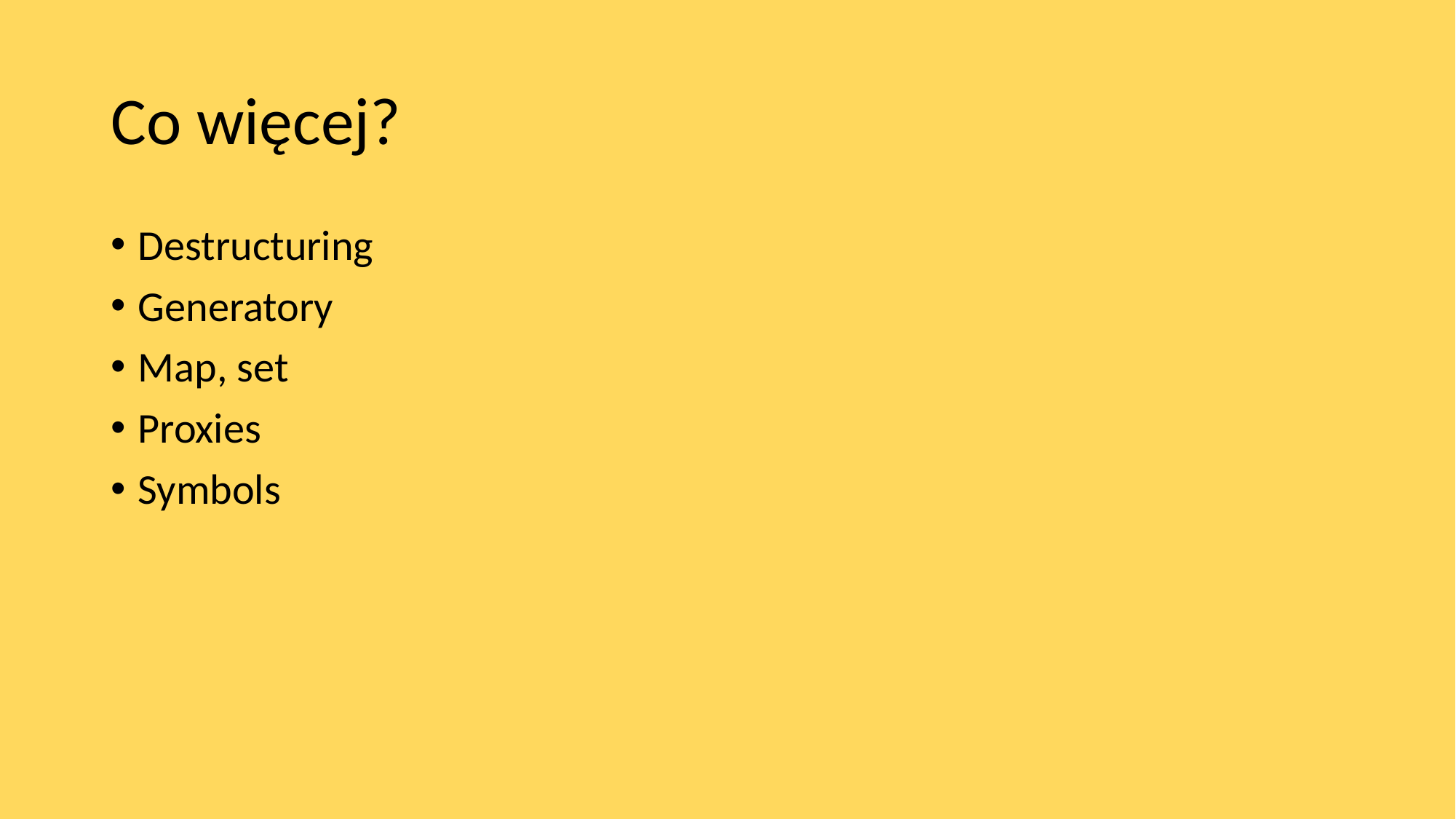

# Co więcej?
Destructuring
Generatory
Map, set
Proxies
Symbols